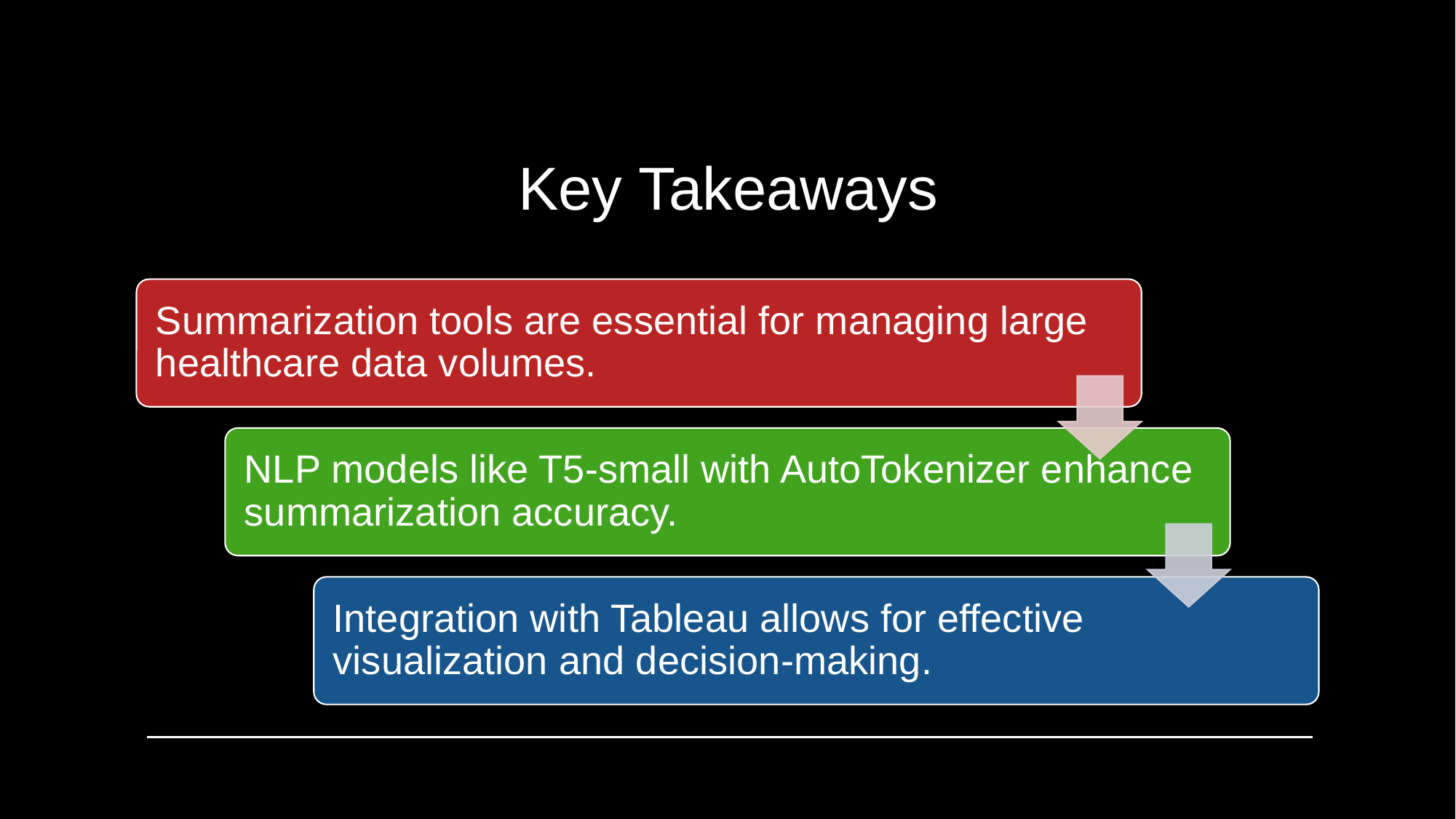

# Key Takeaways
Summarization tools are essential for managing large healthcare data volumes.
NLP models like T5-small with AutoTokenizer enhance summarization accuracy.
Integration with Tableau allows for effective visualization and decision-making.